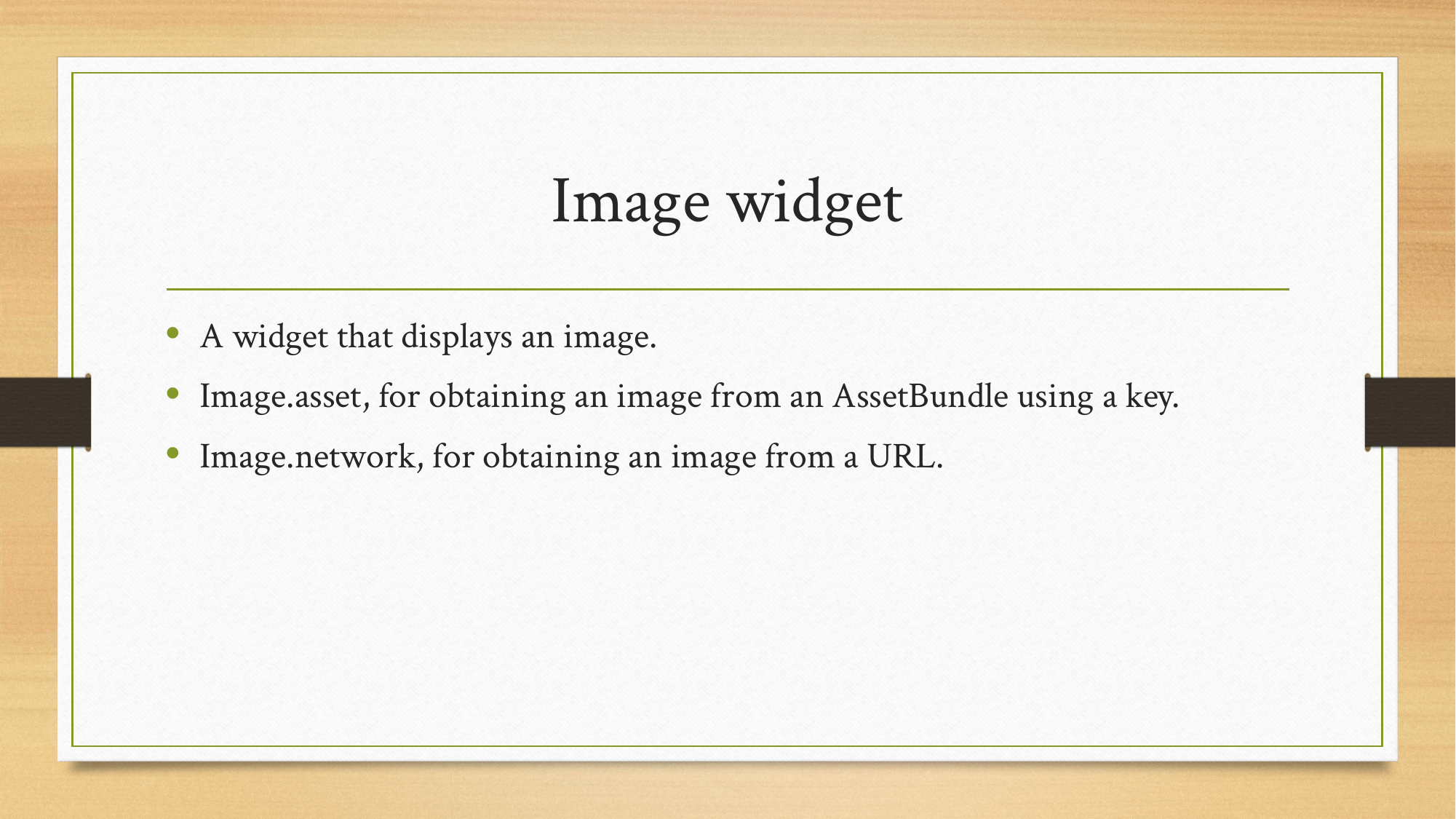

# Image widget
A widget that displays an image.
Image.asset, for obtaining an image from an AssetBundle using a key.
Image.network, for obtaining an image from a URL.